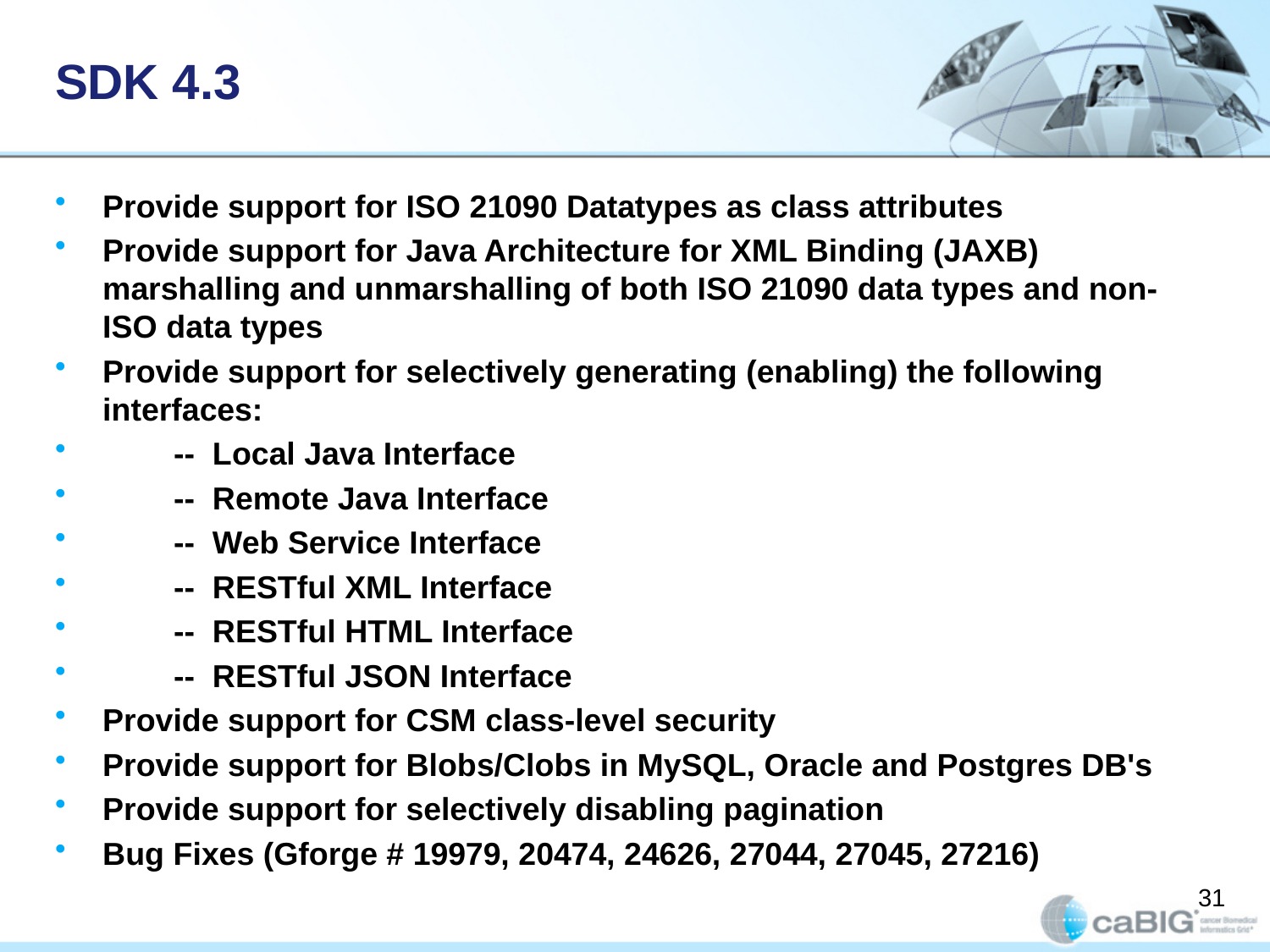

# SDK 4.3
Provide support for ISO 21090 Datatypes as class attributes
Provide support for Java Architecture for XML Binding (JAXB) marshalling and unmarshalling of both ISO 21090 data types and non-ISO data types
Provide support for selectively generating (enabling) the following interfaces:
        --  Local Java Interface
        --  Remote Java Interface
        --  Web Service Interface
        --  RESTful XML Interface
        --  RESTful HTML Interface
        --  RESTful JSON Interface
Provide support for CSM class-level security
Provide support for Blobs/Clobs in MySQL, Oracle and Postgres DB's
Provide support for selectively disabling pagination
Bug Fixes (Gforge # 19979, 20474, 24626, 27044, 27045, 27216)

31